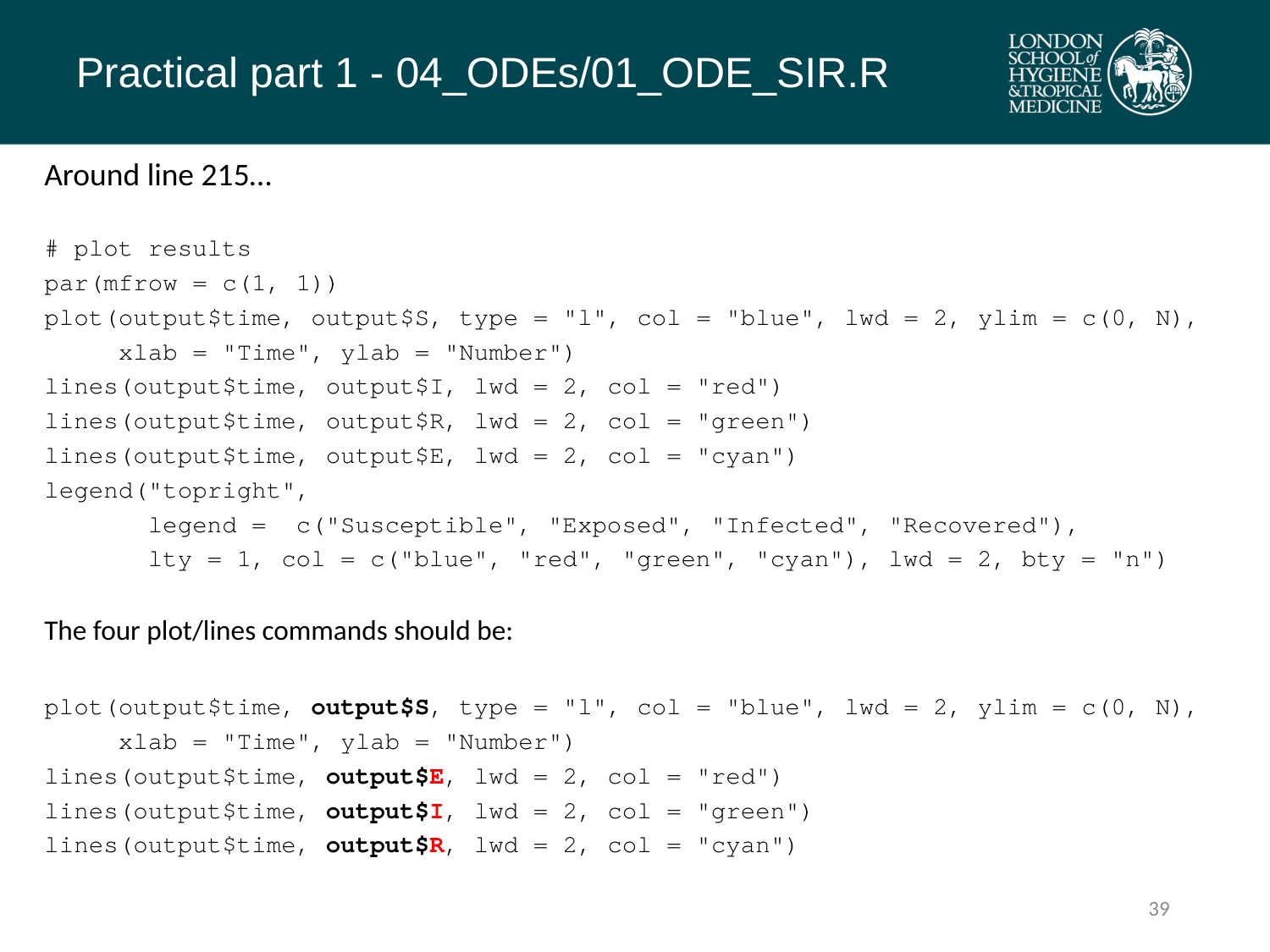

# Practical part 1 - 04_ODEs/01_ODE_SIR.R
Around line 215…

# plot results
par(mfrow = c(1, 1))
plot(output$time, output$S, type = "l", col = "blue", lwd = 2, ylim = c(0, N),
     xlab = "Time", ylab = "Number")
lines(output$time, output$I, lwd = 2, col = "red")
lines(output$time, output$R, lwd = 2, col = "green")
lines(output$time, output$E, lwd = 2, col = "cyan")
legend("topright",
       legend =  c("Susceptible", "Exposed", "Infected", "Recovered"),
       lty = 1, col = c("blue", "red", "green", "cyan"), lwd = 2, bty = "n")

The four plot/lines commands should be:

plot(output$time, output$S, type = "l", col = "blue", lwd = 2, ylim = c(0, N),
     xlab = "Time", ylab = "Number")
lines(output$time, output$E, lwd = 2, col = "red")
lines(output$time, output$I, lwd = 2, col = "green")
lines(output$time, output$R, lwd = 2, col = "cyan")

39